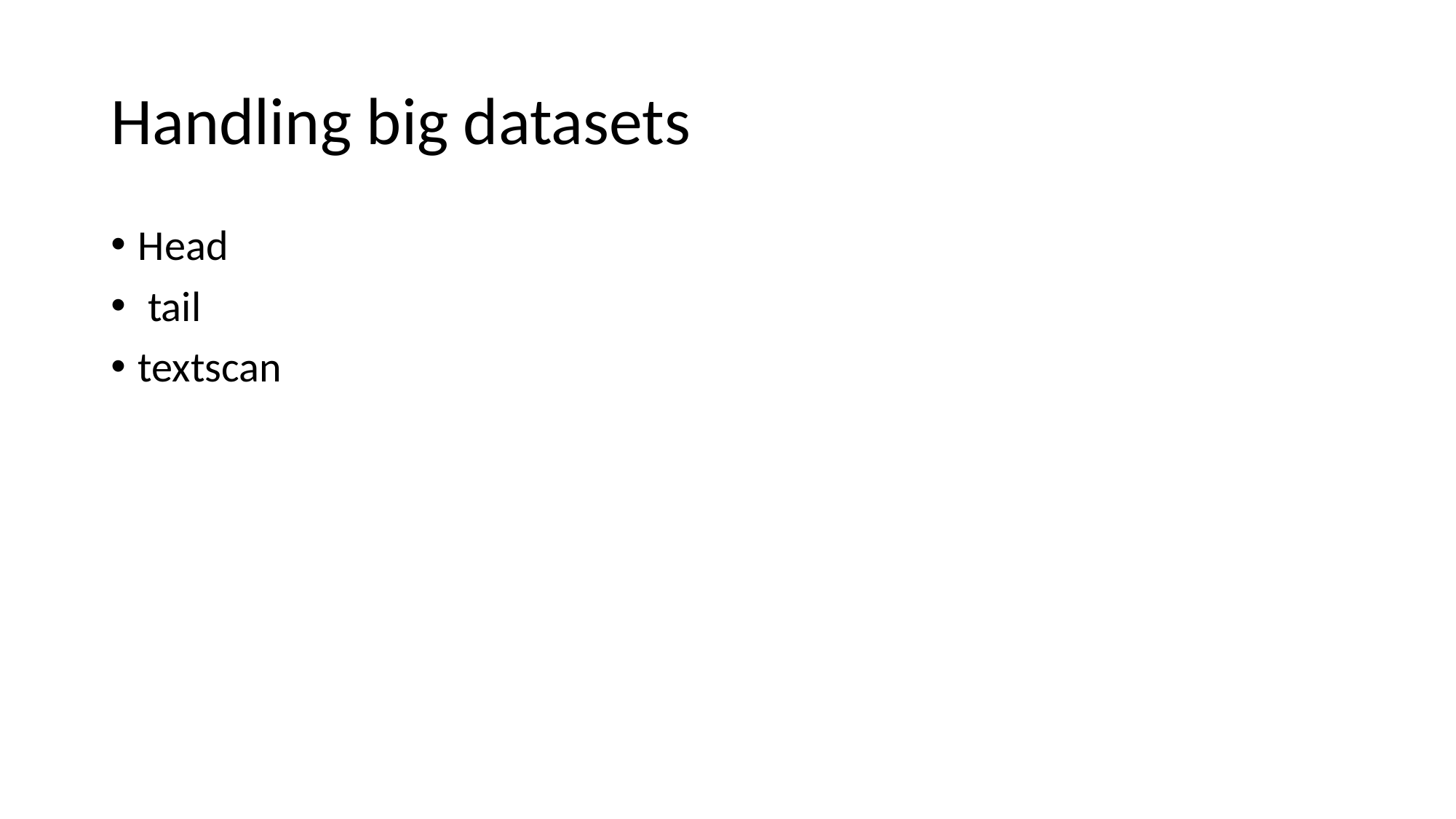

# Handling big datasets
Head
 tail
textscan